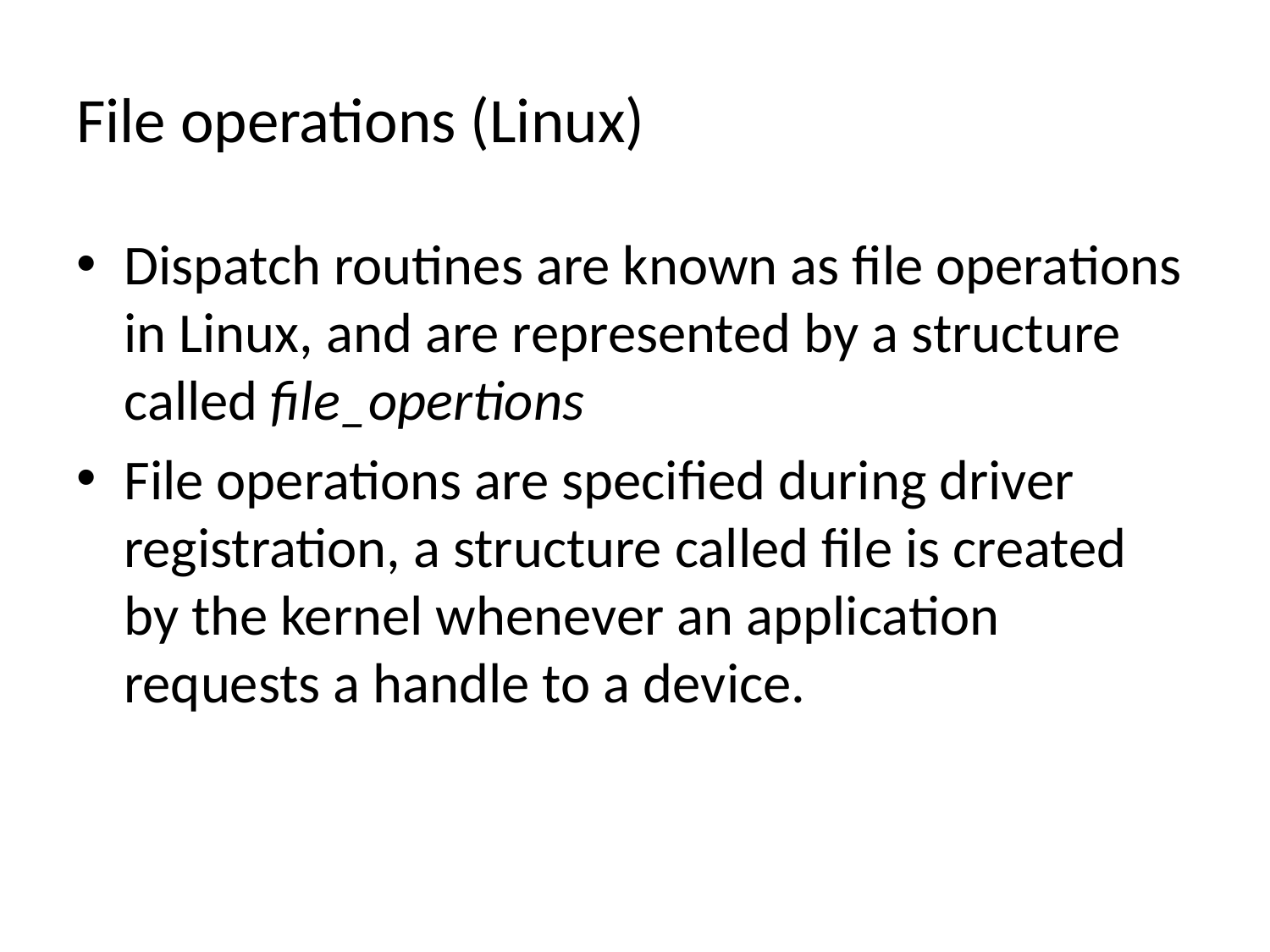

# File operations (Linux)
Dispatch routines are known as file operations in Linux, and are represented by a structure called file_opertions
File operations are specified during driver registration, a structure called file is created by the kernel whenever an application requests a handle to a device.